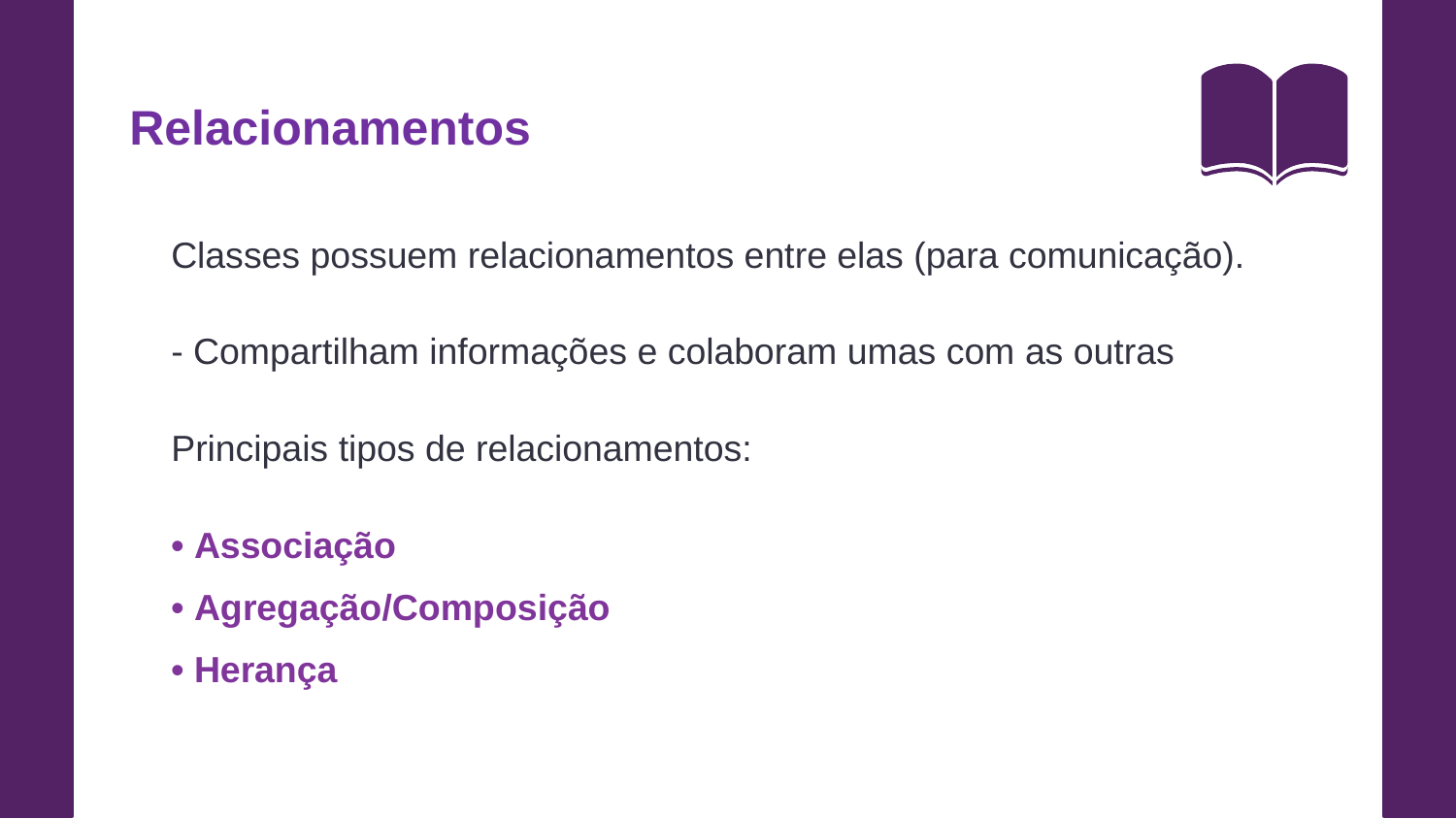

Relacionamentos
Classes possuem relacionamentos entre elas (para comunicação).

- Compartilham informações e colaboram umas com as outras

Principais tipos de relacionamentos:

• Associação
• Agregação/Composição
• Herança